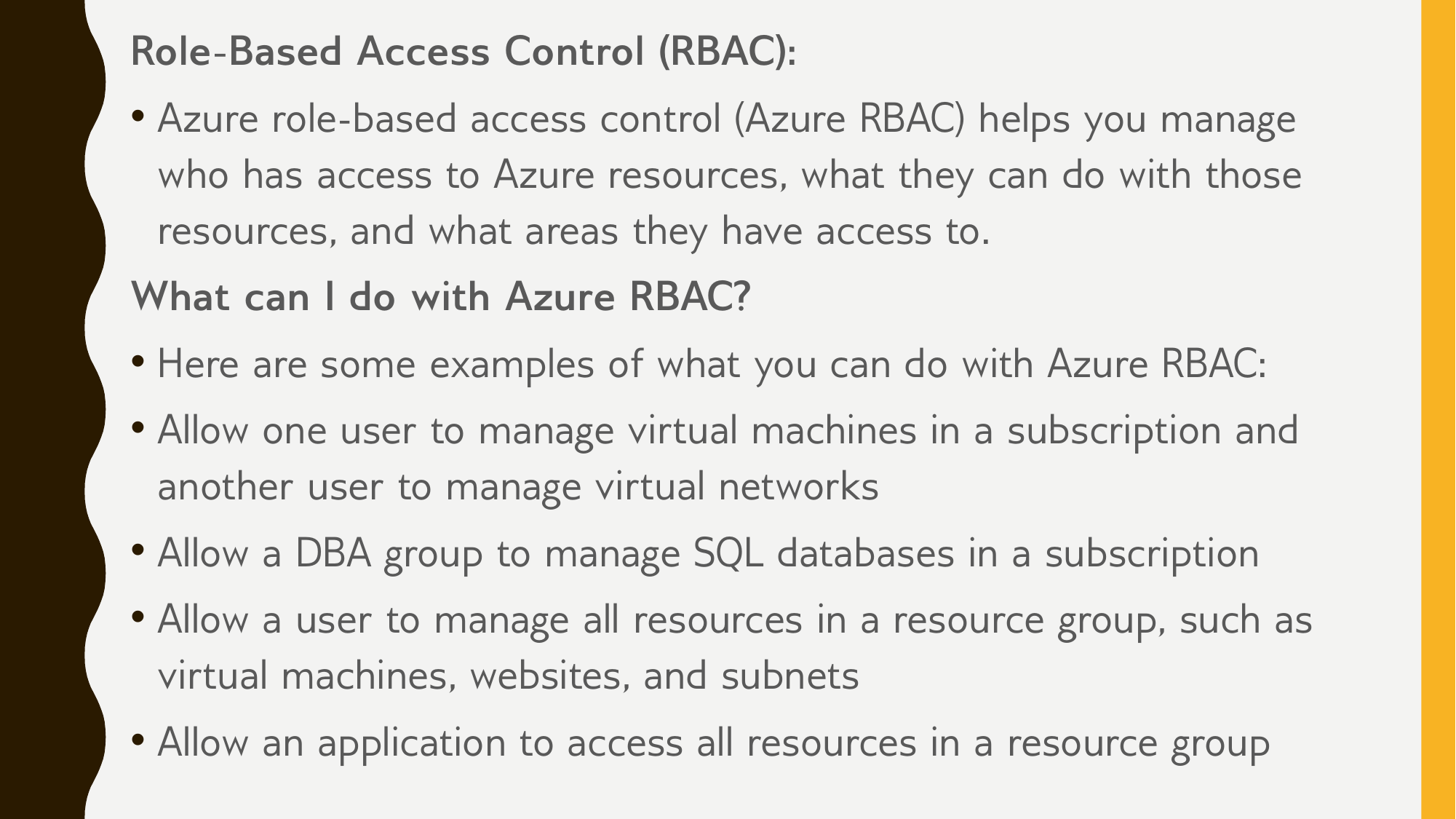

Role-Based Access Control (RBAC):
Azure role-based access control (Azure RBAC) helps you manage who has access to Azure resources, what they can do with those resources, and what areas they have access to.
What can I do with Azure RBAC?
Here are some examples of what you can do with Azure RBAC:
Allow one user to manage virtual machines in a subscription and another user to manage virtual networks
Allow a DBA group to manage SQL databases in a subscription
Allow a user to manage all resources in a resource group, such as virtual machines, websites, and subnets
Allow an application to access all resources in a resource group